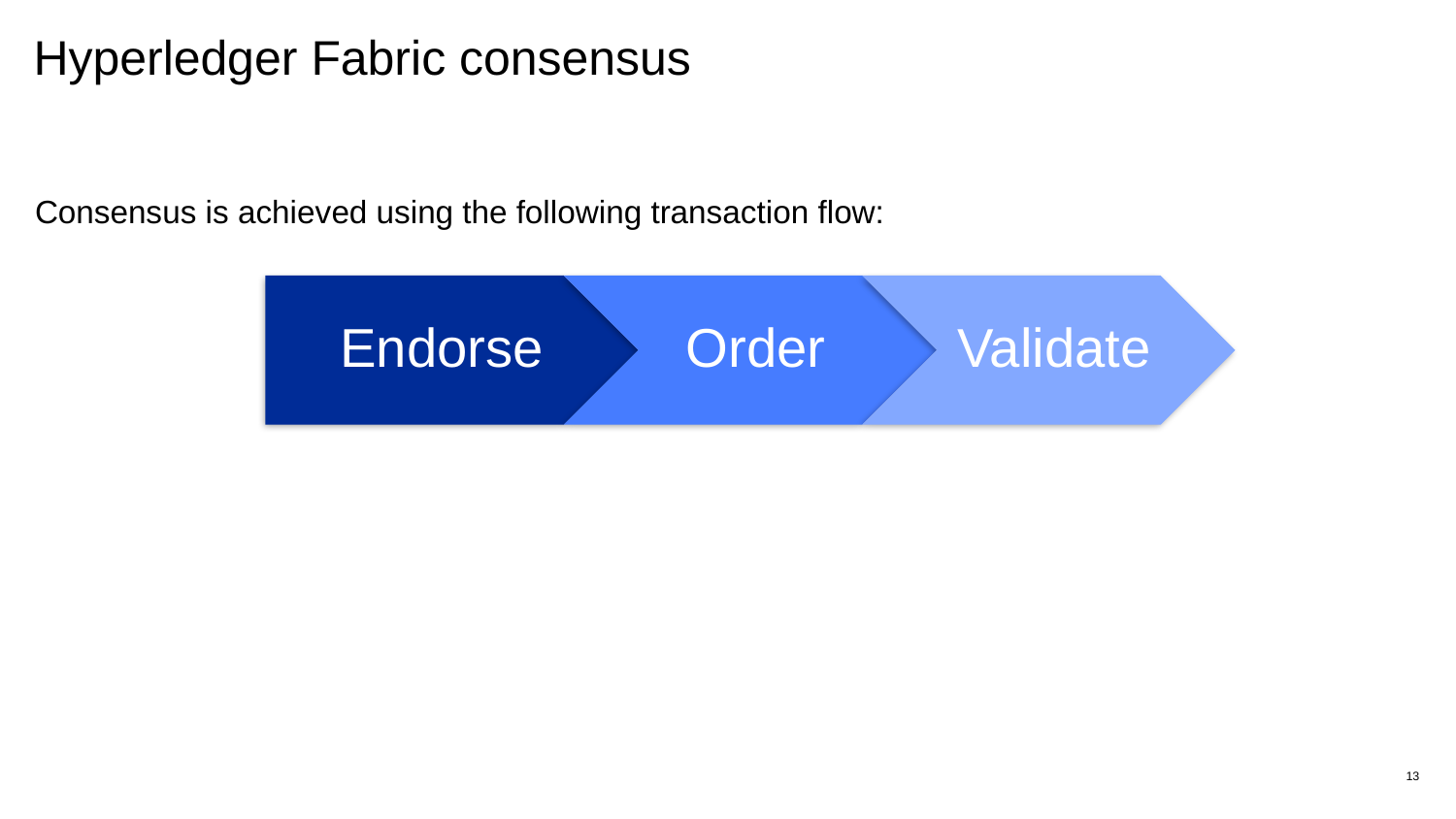

# Hyperledger Fabric consensus
Consensus is achieved using the following transaction flow:

Endorse
Order
Validate

13